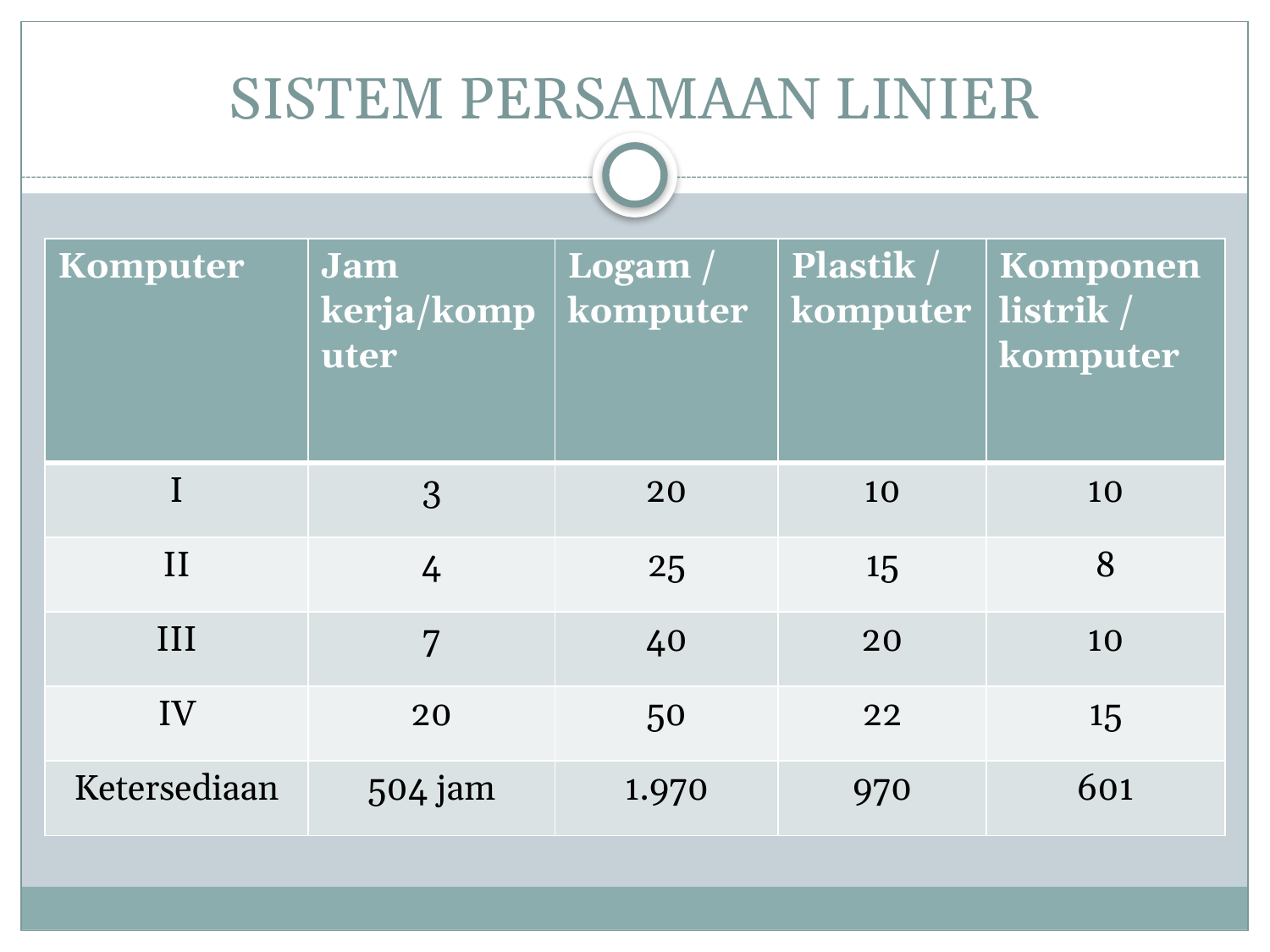

# SISTEM PERSAMAAN LINIER
| Komputer | Jam kerja/komputer | Logam / komputer | Plastik / komputer | Komponen listrik / komputer |
| --- | --- | --- | --- | --- |
| I | 3 | 20 | 10 | 10 |
| II | 4 | 25 | 15 | 8 |
| III | 7 | 40 | 20 | 10 |
| IV | 20 | 50 | 22 | 15 |
| Ketersediaan | 504 jam | 1.970 | 970 | 601 |